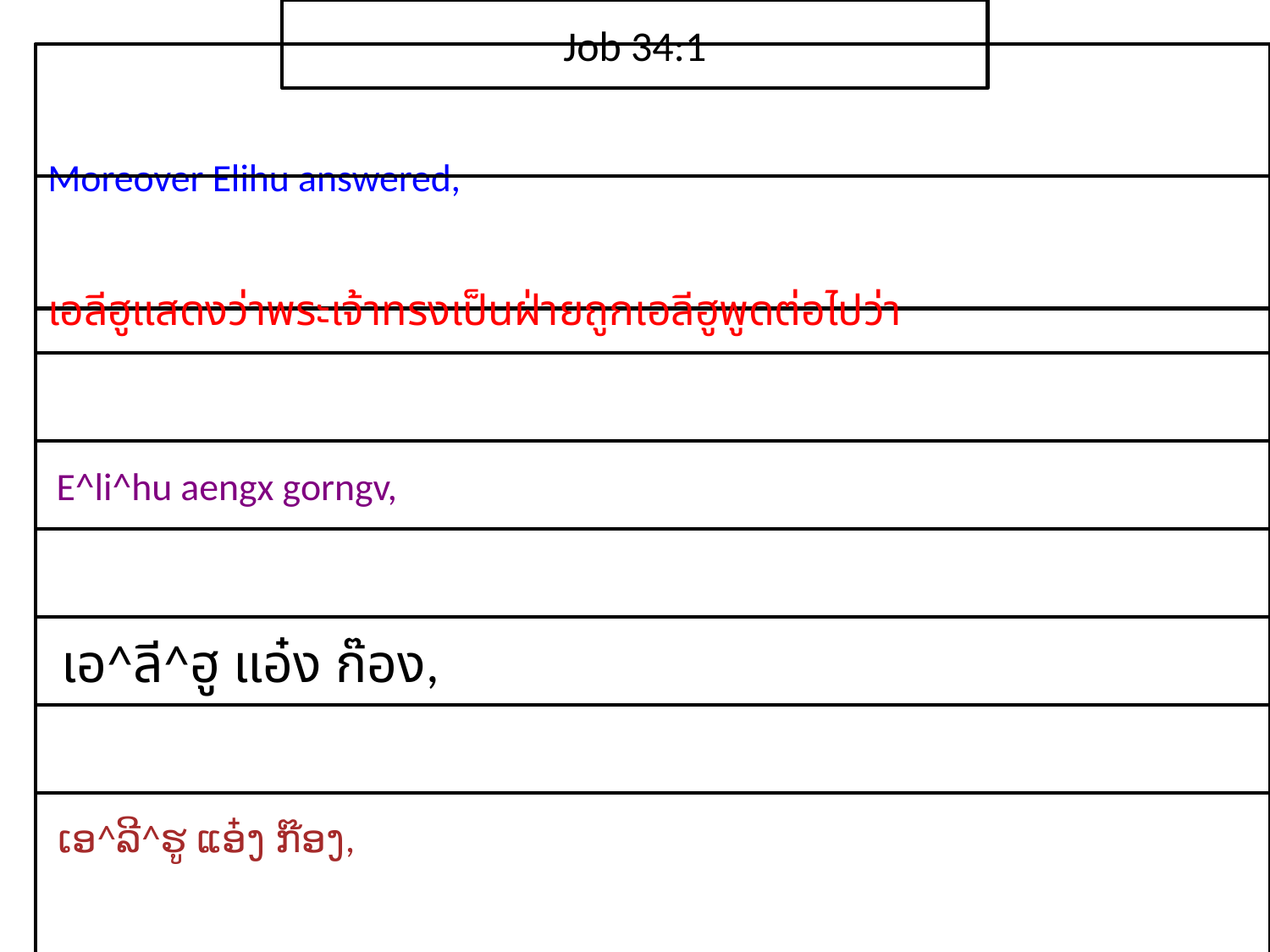

Job 34:1
Moreover Elihu answered,
เอ​ลีฮู​แสดง​ว่า​พระ​เจ้า​ทรง​เป็น​ฝ่าย​ถูกเอ​ลีฮู​พูด​ต่อไป​ว่า
 E^li^hu aengx gorngv,
 เอ^ลี^ฮู แอ๋ง ก๊อง,
 ເອ^ລີ^ຮູ ແອ໋ງ ກ໊ອງ,